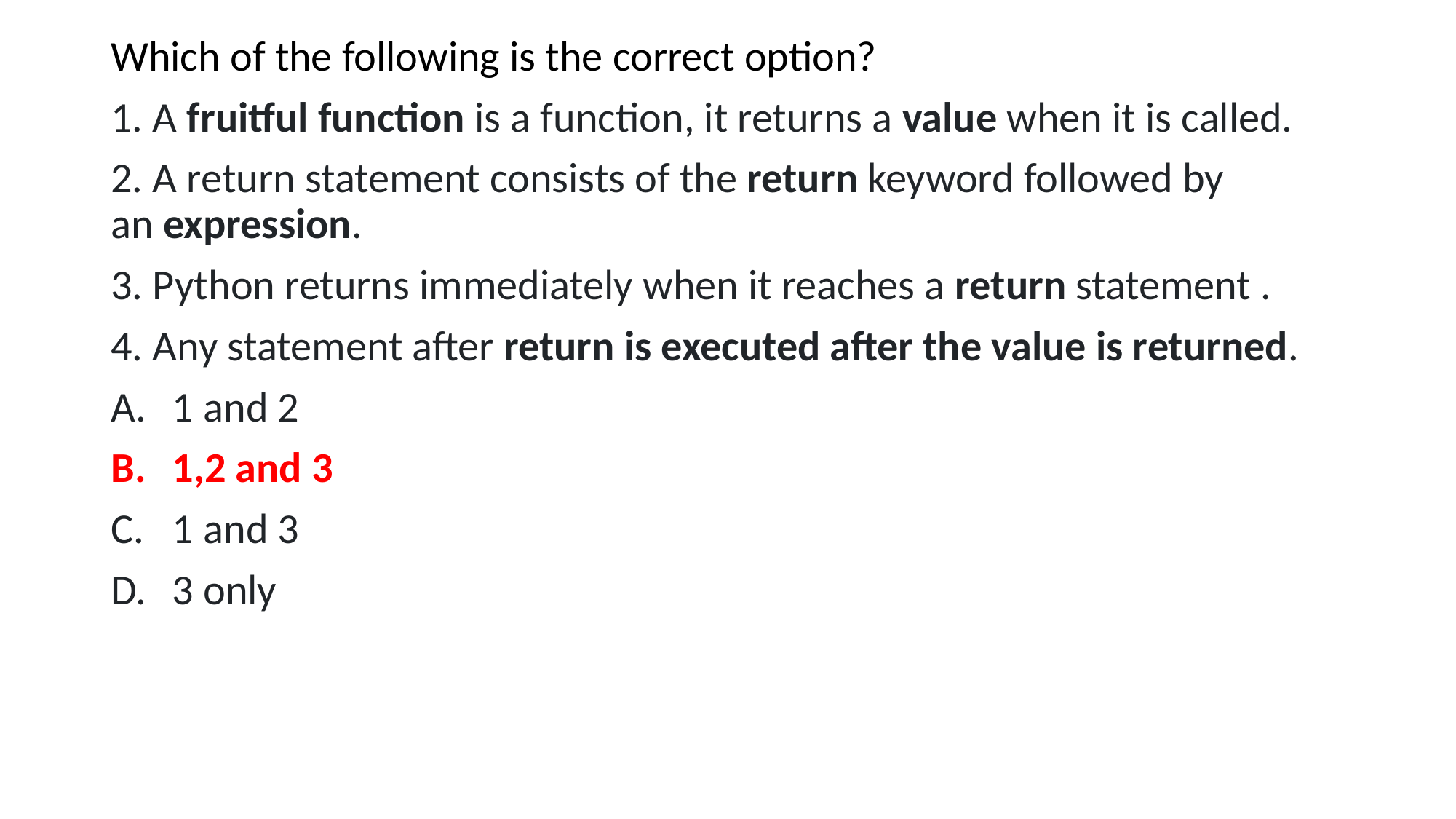

Which of the following is the correct option?
1. A fruitful function is a function, it returns a value when it is called.
2. A return statement consists of the return keyword followed by an expression.
3. Python returns immediately when it reaches a return statement .
4. Any statement after return is executed after the value is returned.
1 and 2
1,2 and 3
1 and 3
3 only